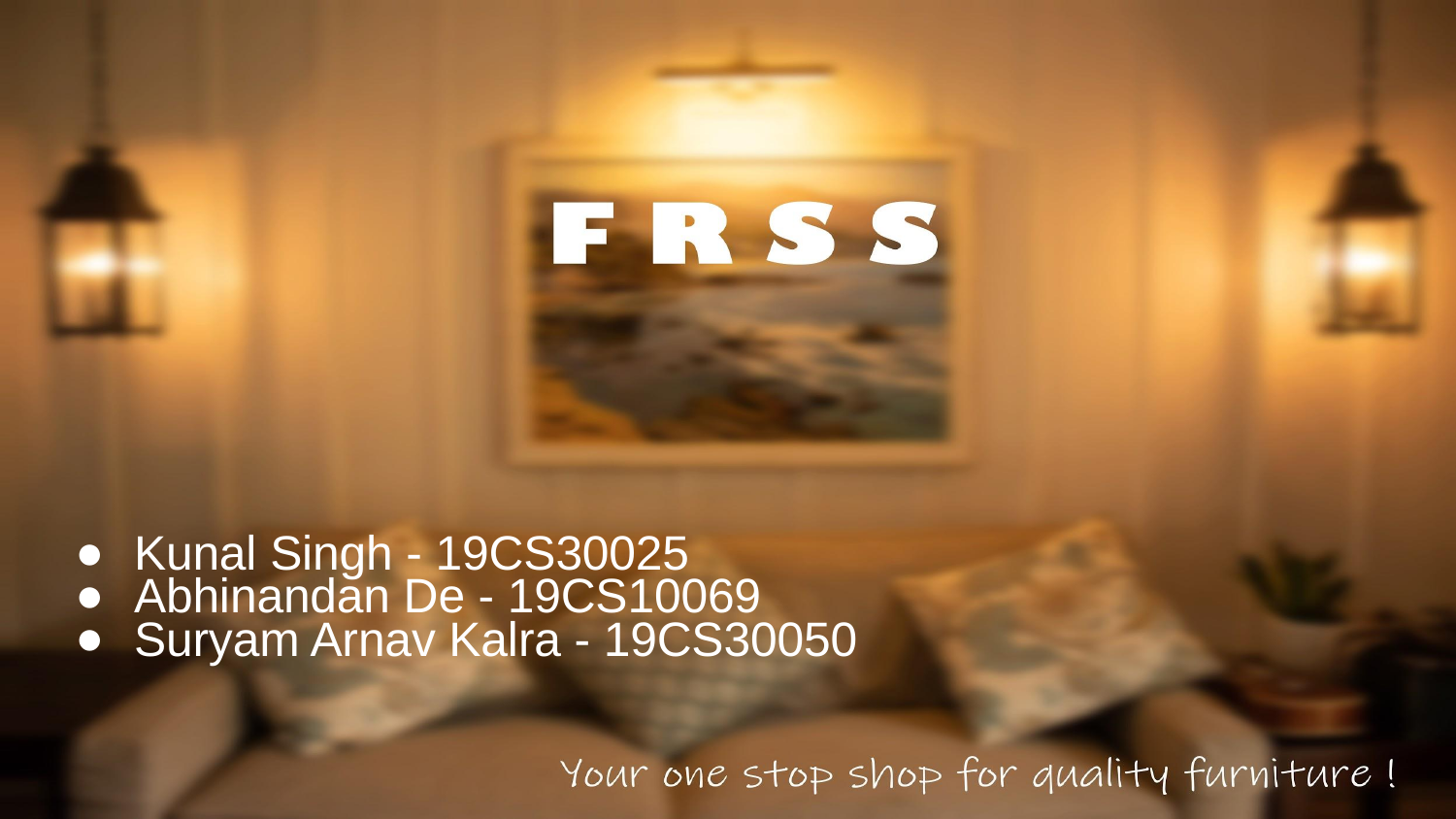

Kunal Singh - 19CS30025
Abhinandan De - 19CS10069
Suryam Arnav Kalra - 19CS30050